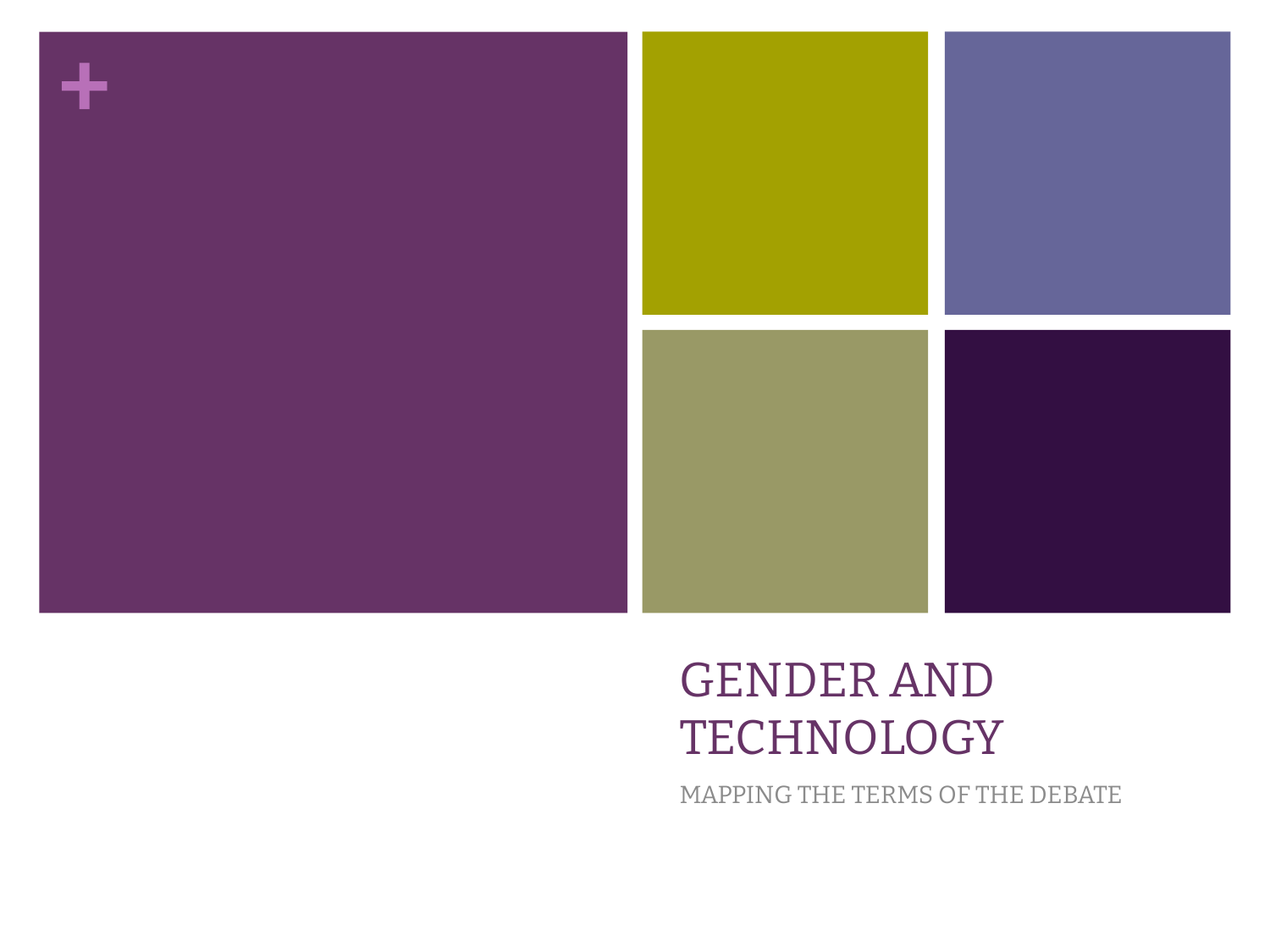

# GENDER AND TECHNOLOGY
MAPPING THE TERMS OF THE DEBATE